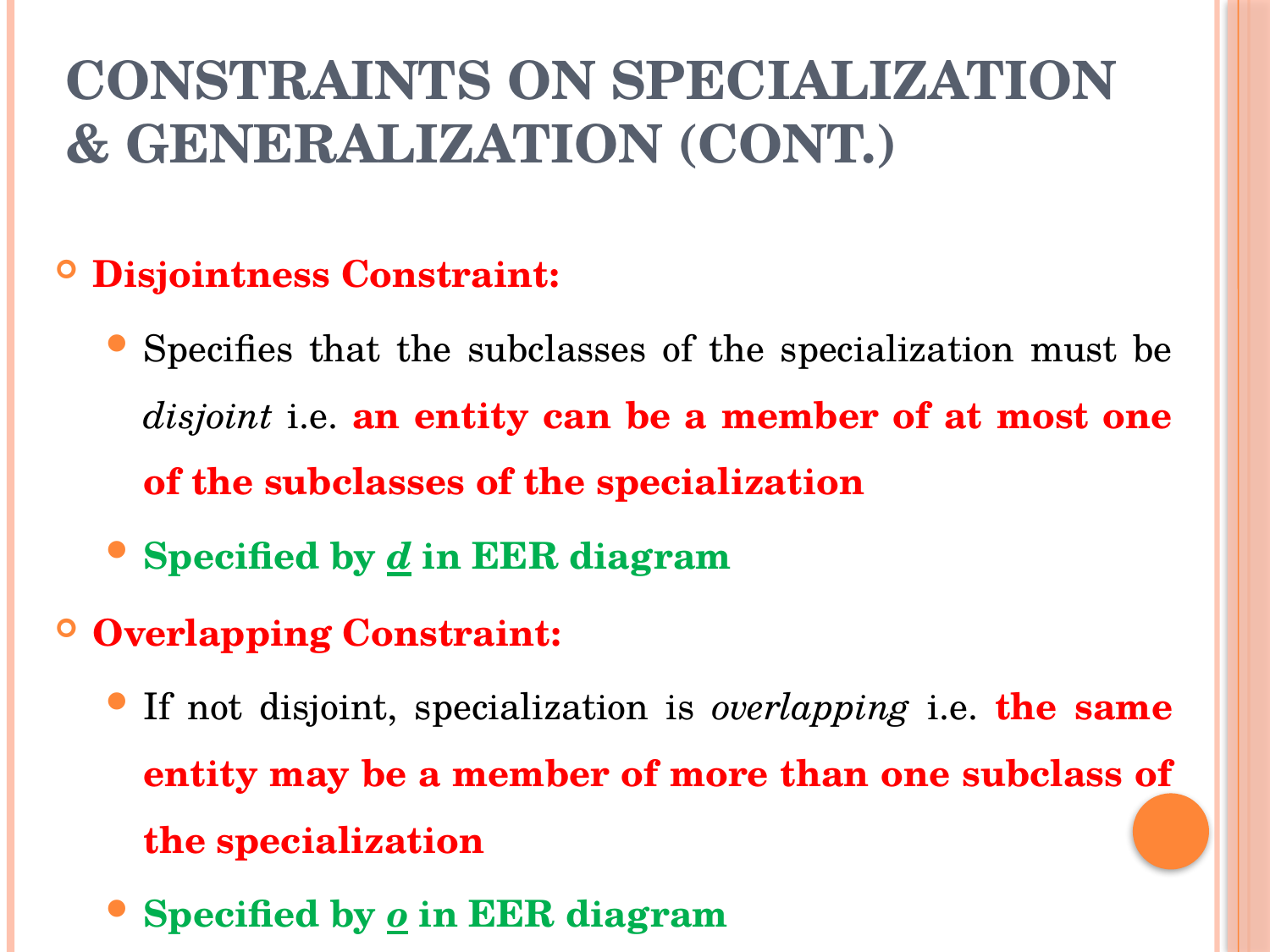

# Constraints on Specialization & Generalization (Cont.)
Disjointness Constraint:
Specifies that the subclasses of the specialization must be disjoint i.e. an entity can be a member of at most one of the subclasses of the specialization
Specified by d in EER diagram
Overlapping Constraint:
If not disjoint, specialization is overlapping i.e. the same entity may be a member of more than one subclass of the specialization
Specified by o in EER diagram